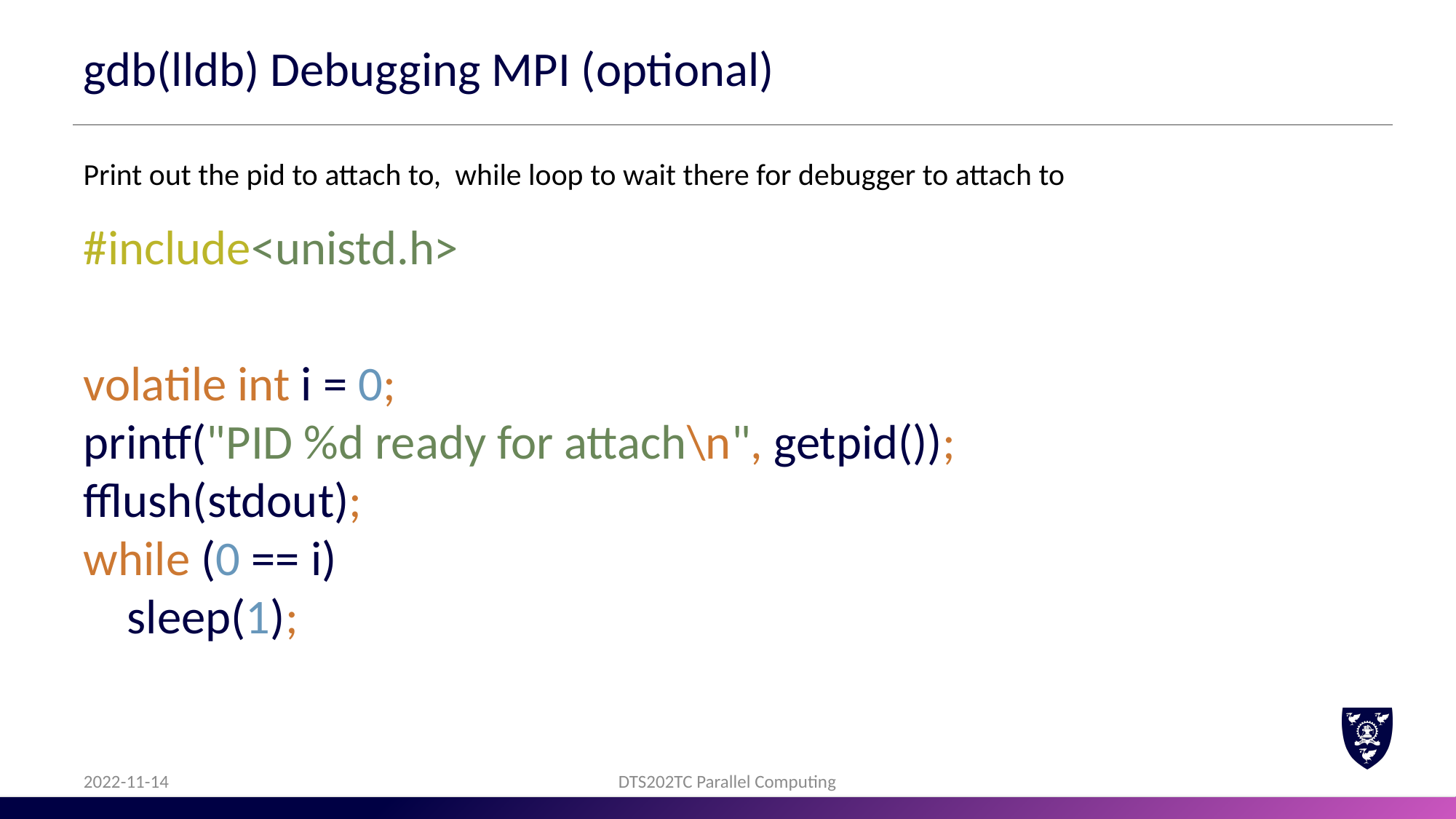

# gdb(lldb) Debugging MPI (optional)
Print out the pid to attach to,  while loop to wait there for debugger to attach to
#include<unistd.h>

volatile int i = 0;
printf("PID %d ready for attach\n", getpid());
fflush(stdout);
while (0 == i)
    sleep(1);
2022-11-14
DTS202TC Parallel Computing
42